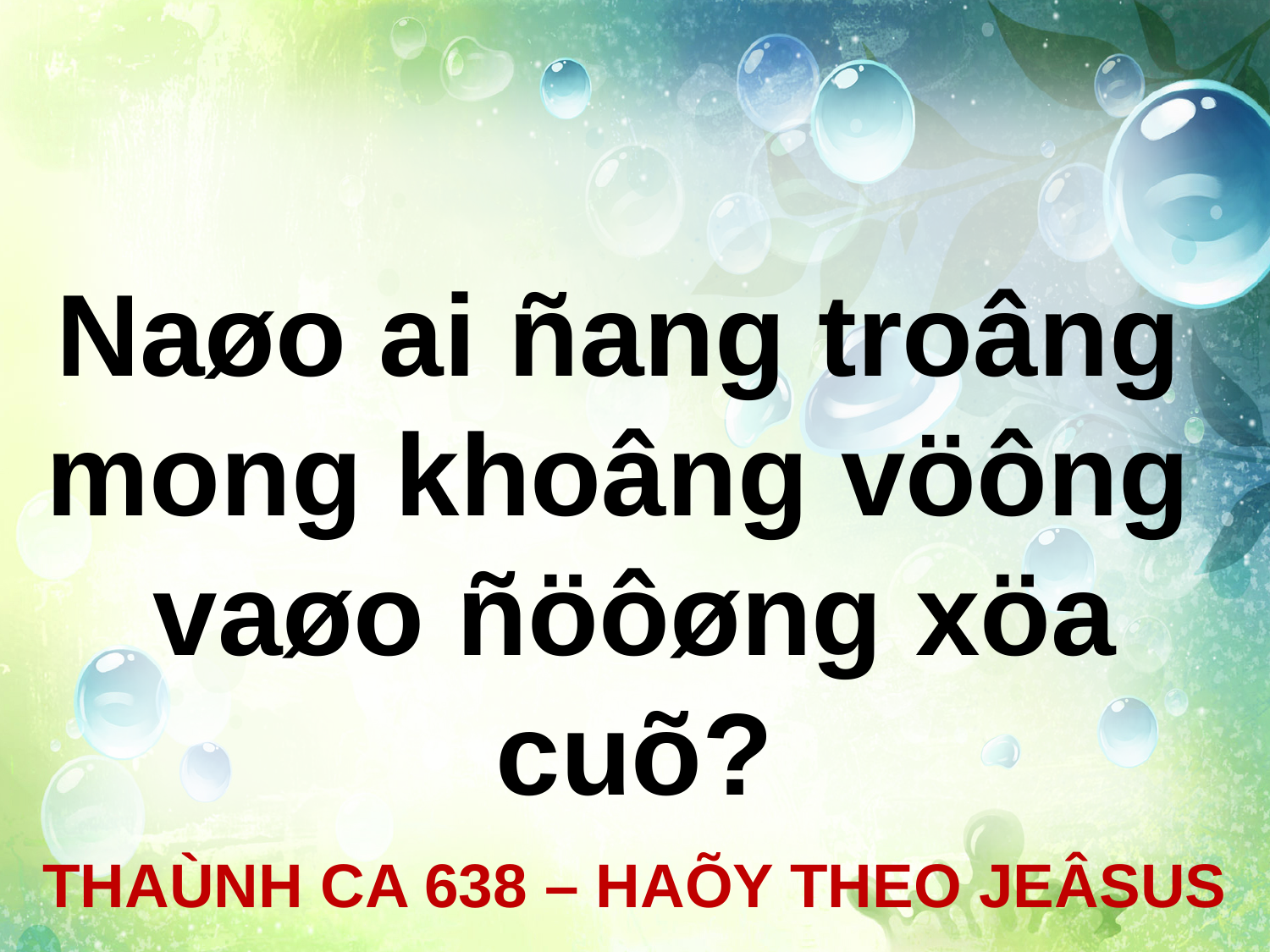

Naøo ai ñang troâng
mong khoâng vöông
vaøo ñöôøng xöa cuõ?
THAÙNH CA 638 – HAÕY THEO JEÂSUS